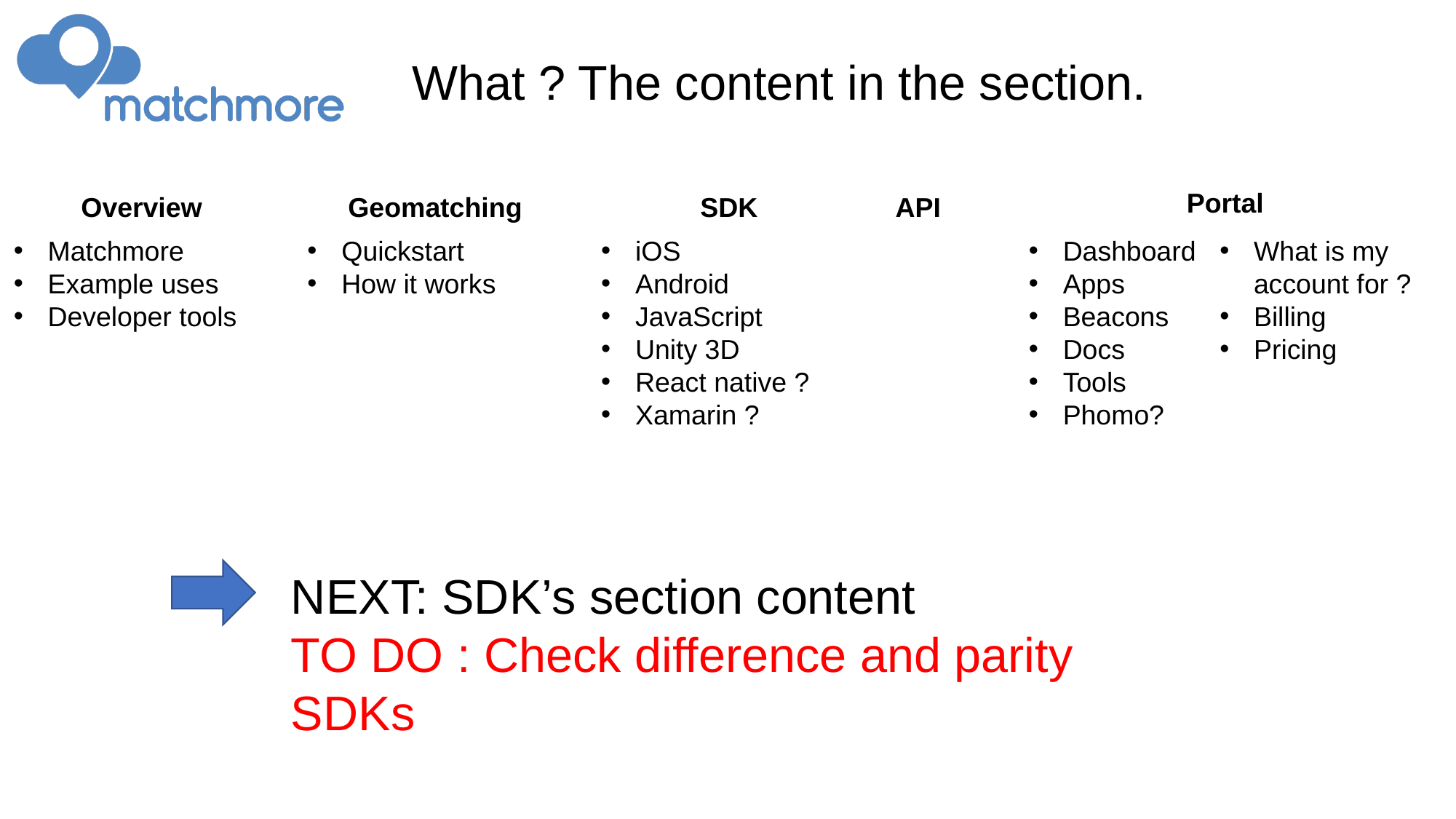

What ? The content in the section.
Portal
Overview
Geomatching
SDK
API
Matchmore
Example uses
Developer tools
Quickstart
How it works
iOS
Android
JavaScript
Unity 3D
React native ?
Xamarin ?
Dashboard
Apps
Beacons
Docs
Tools
Phomo?
What is my account for ?
Billing
Pricing

NEXT: SDK’s section content
TO DO : Check difference and parity SDKs